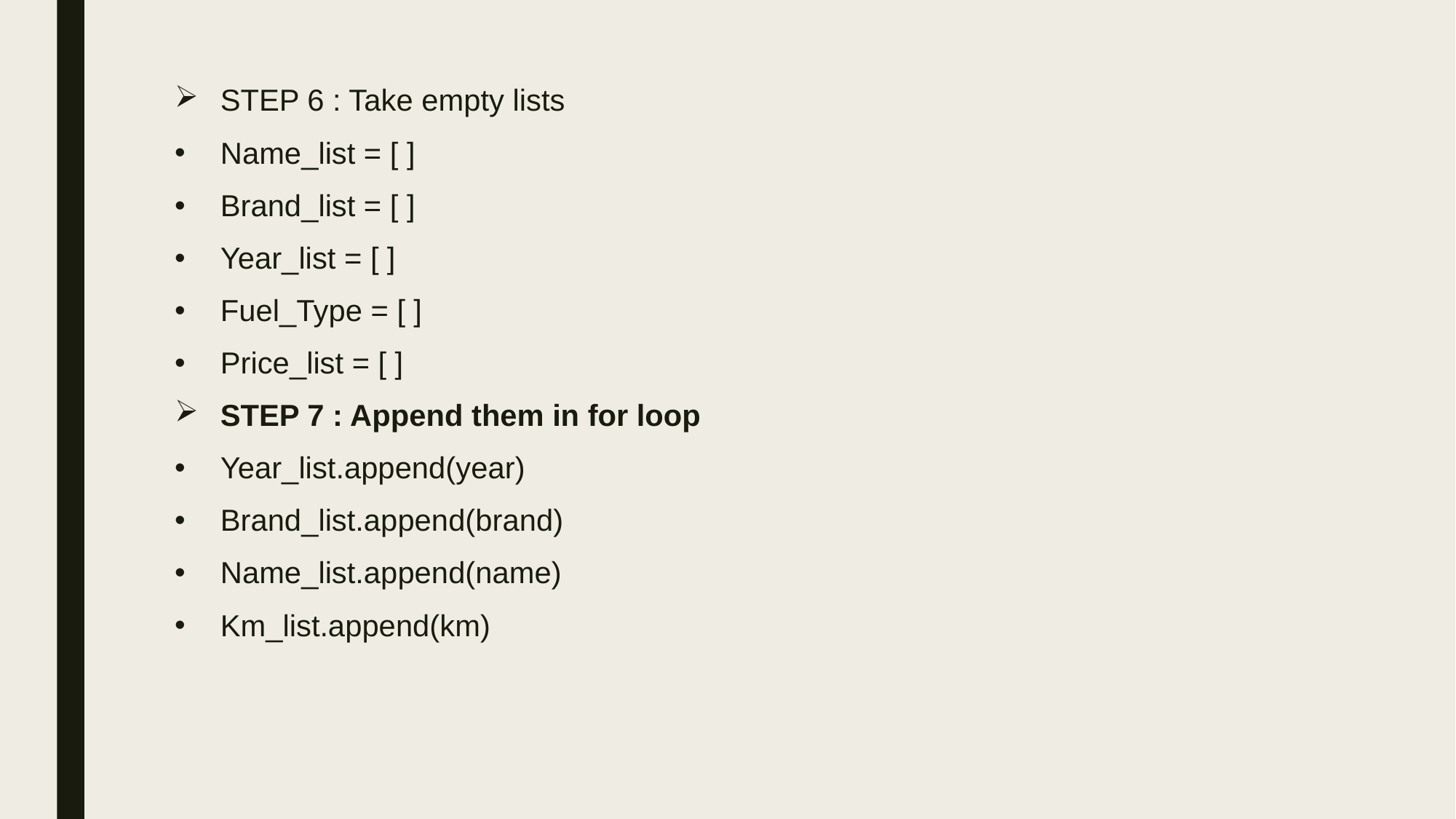

STEP 6 : Take empty lists
Name_list = [ ]
Brand_list = [ ]
Year_list = [ ]
Fuel_Type = [ ]
Price_list = [ ]
STEP 7 : Append them in for loop
Year_list.append(year)
Brand_list.append(brand)
Name_list.append(name)
Km_list.append(km)